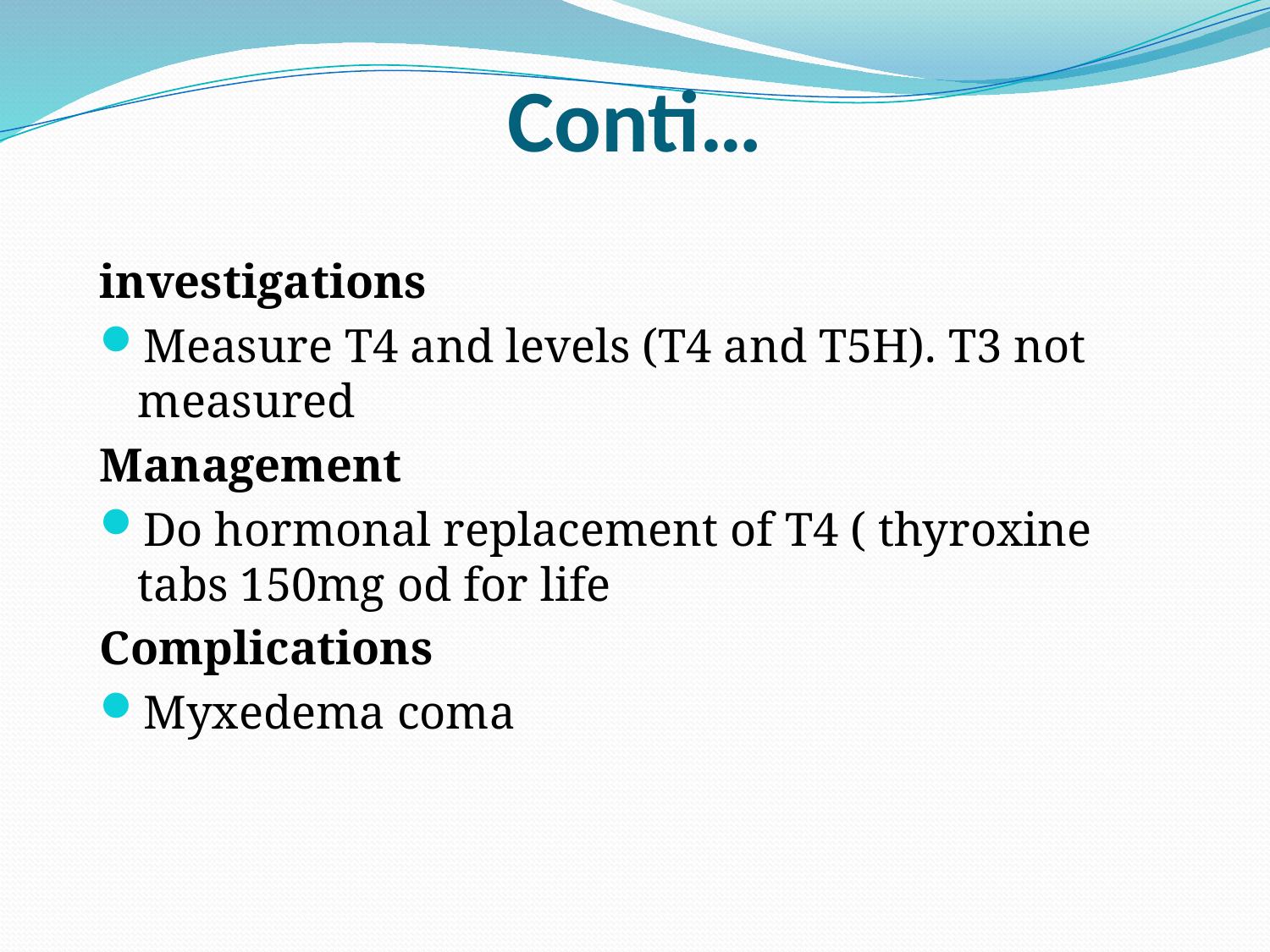

# Conti…

investigations
Measure T4 and levels (T4 and T5H). T3 not measured
Management
Do hormonal replacement of T4 ( thyroxine tabs 150mg od for life
Complications
Myxedema coma